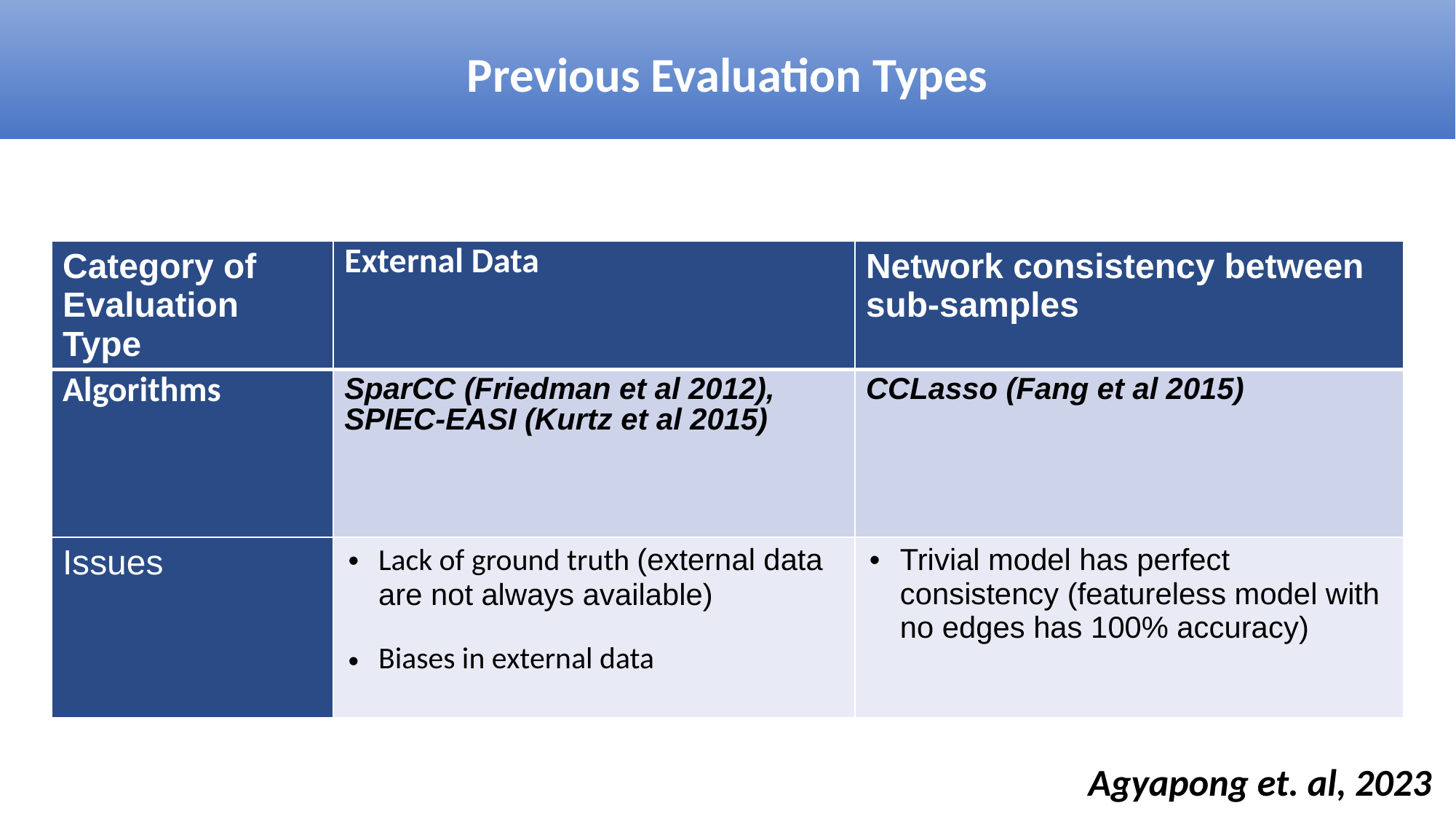

Previous Evaluation Types
| Category of Evaluation Type | External Data | Network consistency between sub-samples |
| --- | --- | --- |
| Algorithms | SparCC (Friedman et al 2012), SPIEC-EASI (Kurtz et al 2015) | CCLasso (Fang et al 2015) |
| Issues | Lack of ground truth (external data are not always available) Biases in external data | Trivial model has perfect consistency (featureless model with no edges has 100% accuracy) |
Agyapong et. al, 2023